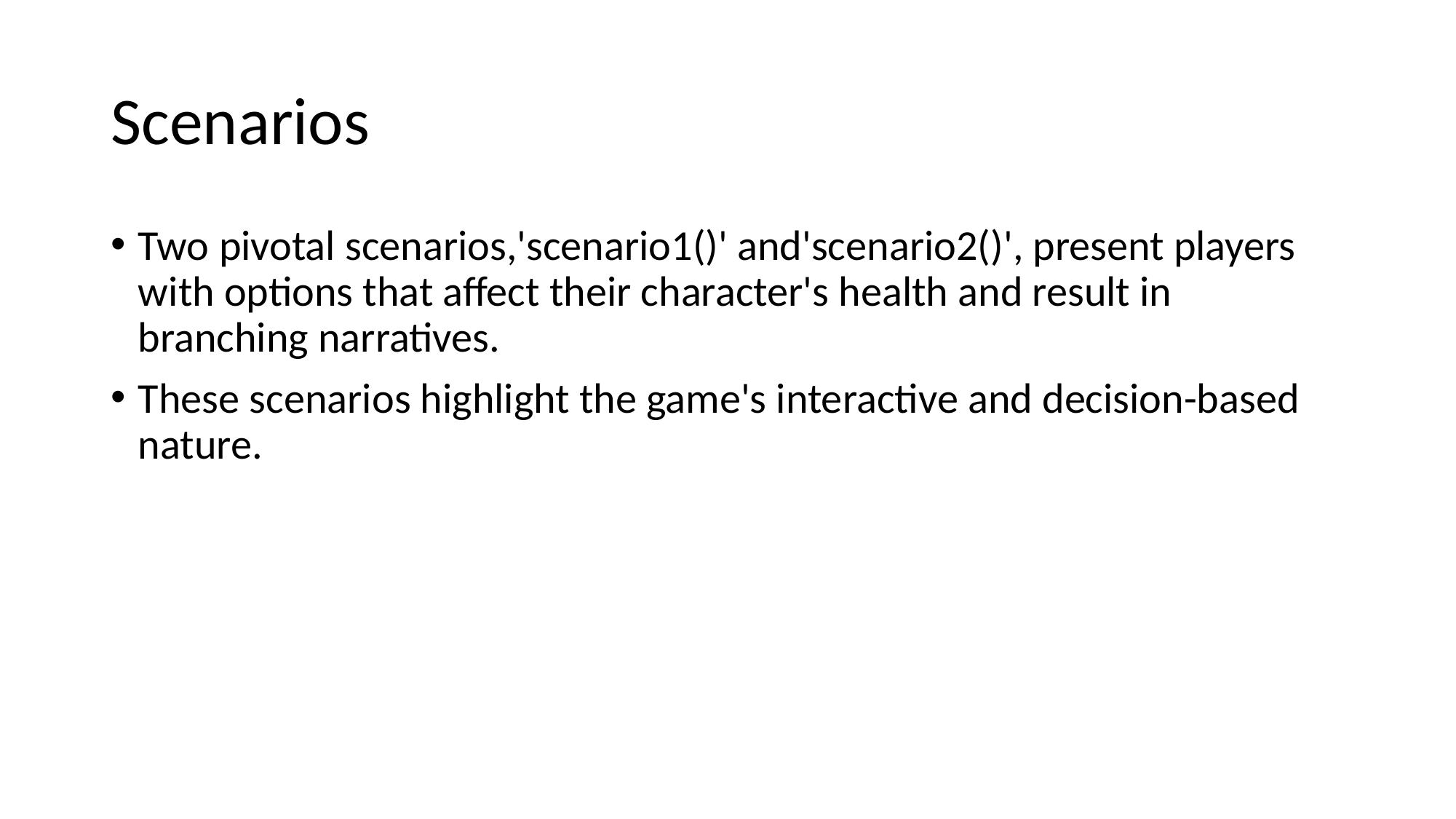

# Scenarios
Two pivotal scenarios,'scenario1()' and'scenario2()', present players with options that affect their character's health and result in branching narratives.
These scenarios highlight the game's interactive and decision-based nature.